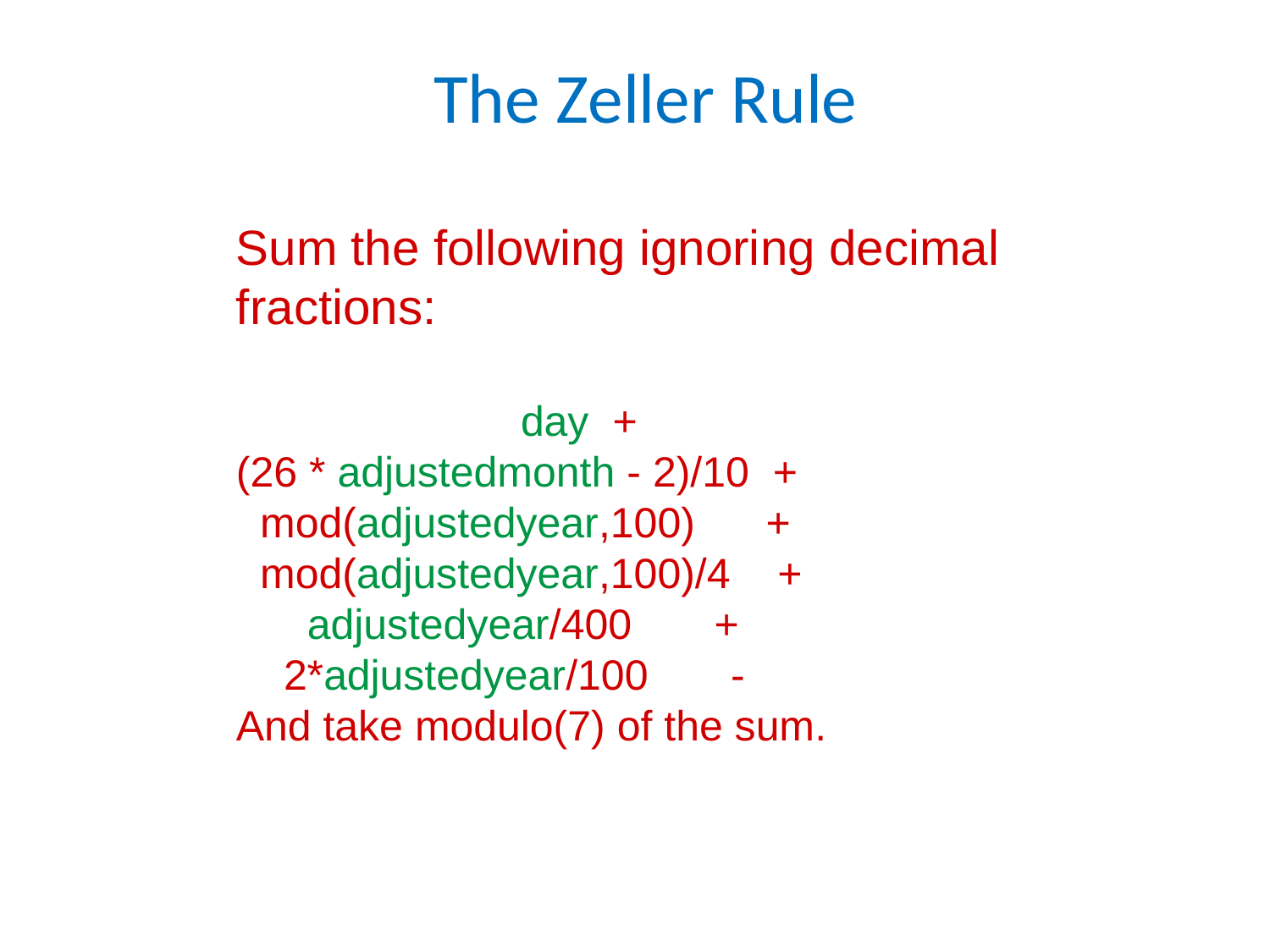

The Zeller Rule
Sum the following ignoring decimal fractions:

                        day  +
(26 * adjustedmonth - 2)/10  +
  mod(adjustedyear,100)      +
  mod(adjustedyear,100)/4    +
      adjustedyear/400       +
    2*adjustedyear/100       -
And take modulo(7) of the sum.